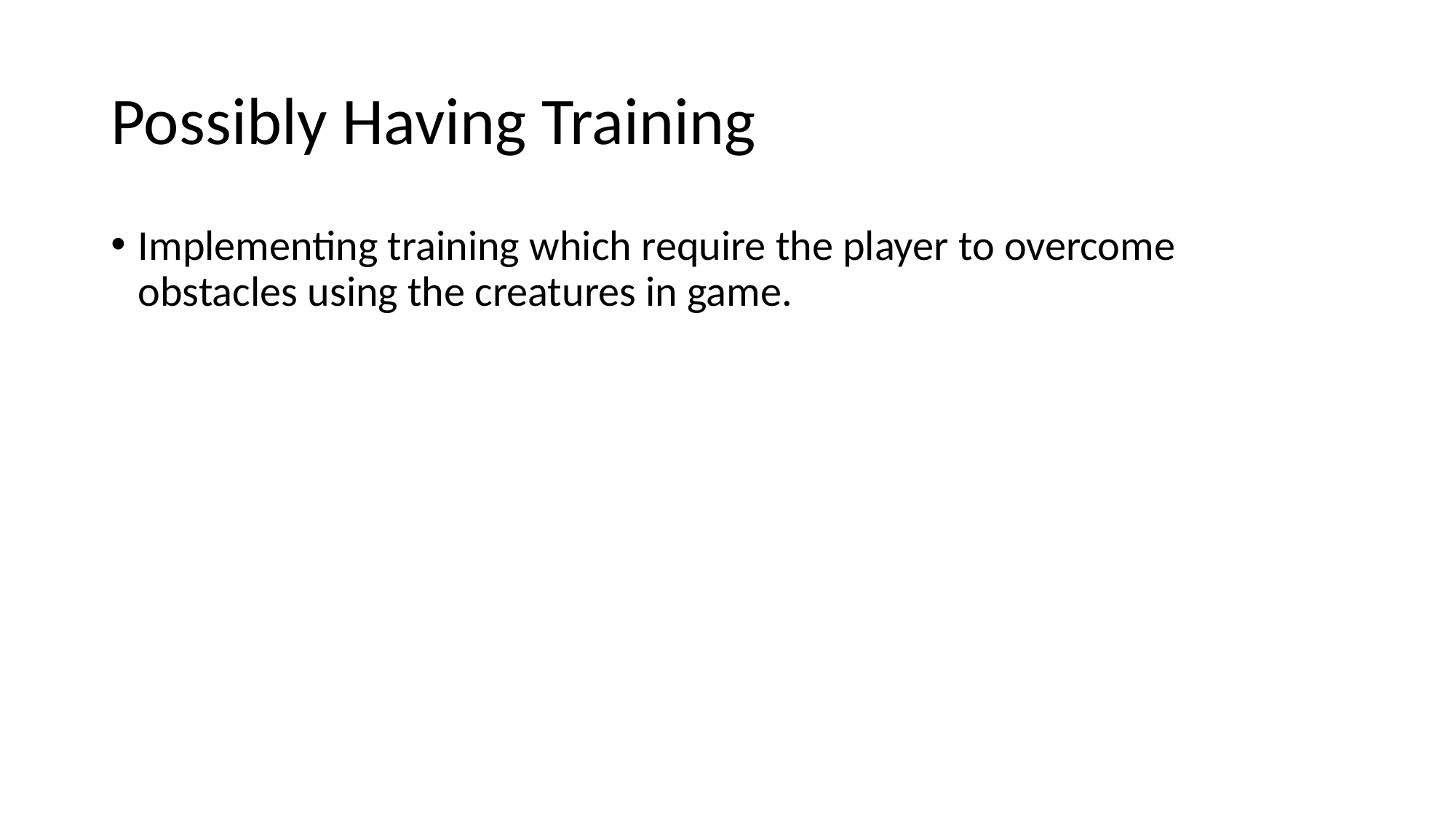

# Possibly Having Training
Implementing training which require the player to overcome obstacles using the creatures in game.